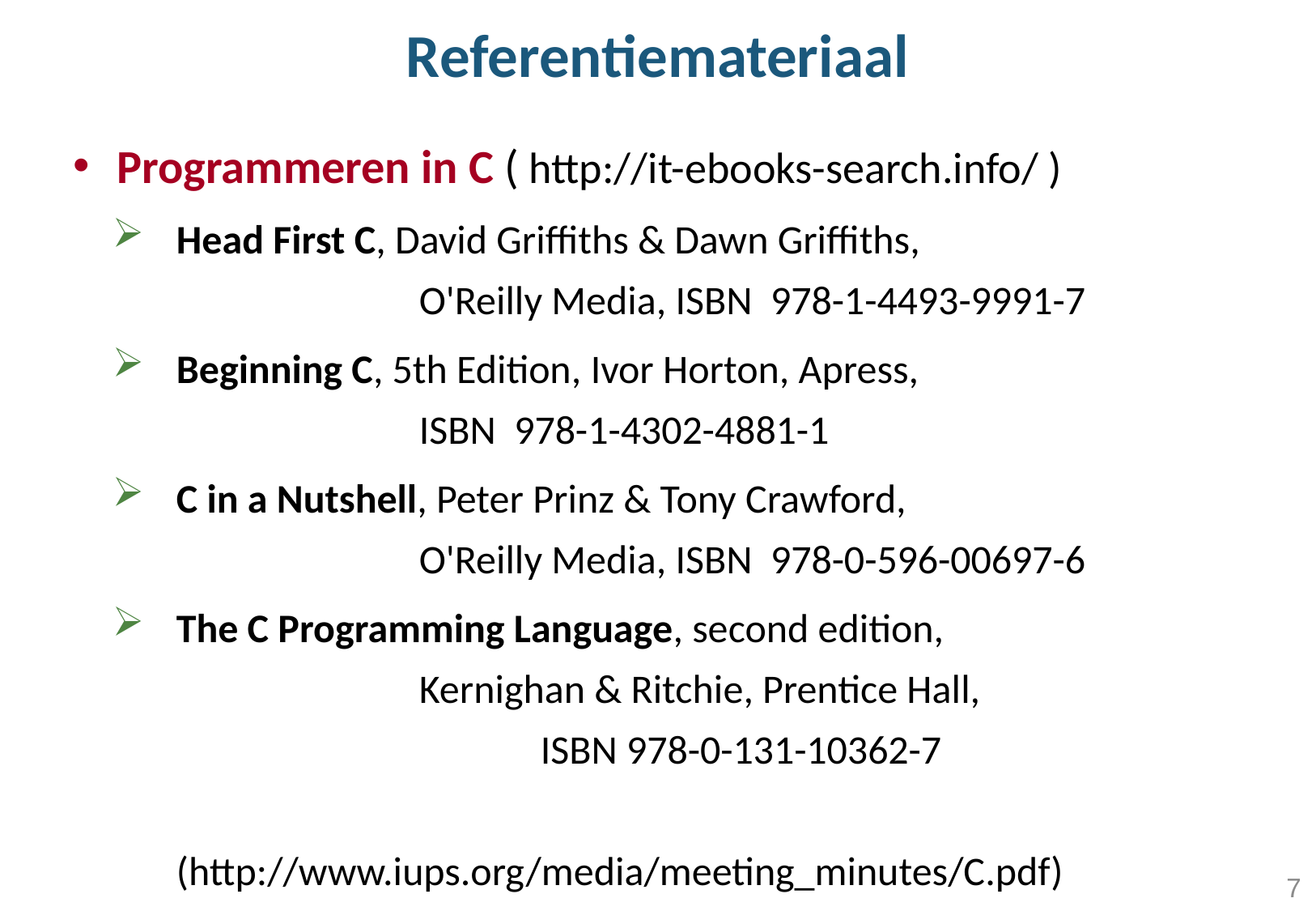

# Referentiemateriaal
Programmeren in C ( http://it-ebooks-search.info/ )
Head First C, David Griffiths & Dawn Griffiths, 				O'Reilly Media, ISBN  978-1-4493-9991-7
Beginning C, 5th Edition, Ivor Horton, Apress, 				ISBN  978-1-4302-4881-1
C in a Nutshell, Peter Prinz & Tony Crawford, 				O'Reilly Media, ISBN  978-0-596-00697-6
The C Programming Language, second edition, 				Kernighan & Ritchie, Prentice Hall,  					ISBN 978-0-131-10362-7  					    	(http://www.iups.org/media/meeting_minutes/C.pdf)
7